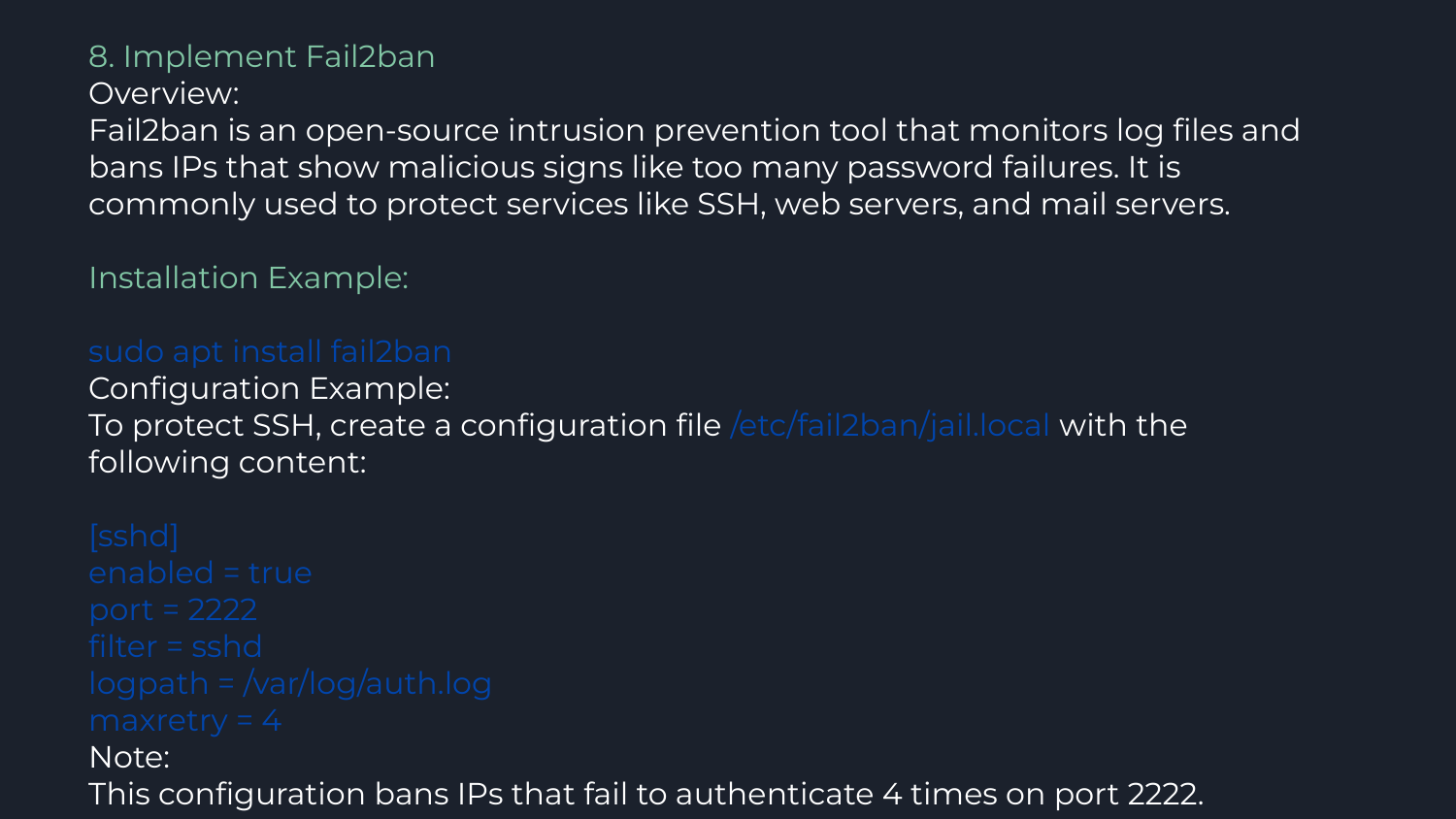

8. Implement Fail2ban
Overview:
Fail2ban is an open-source intrusion prevention tool that monitors log files and bans IPs that show malicious signs like too many password failures. It is commonly used to protect services like SSH, web servers, and mail servers.

Installation Example:

sudo apt install fail2ban
Configuration Example:
To protect SSH, create a configuration file /etc/fail2ban/jail.local with the following content:

[sshd]
enabled = true
port = 2222
filter = sshd
logpath = /var/log/auth.log
maxretry = 4
Note:
This configuration bans IPs that fail to authenticate 4 times on port 2222.

Selling your idea